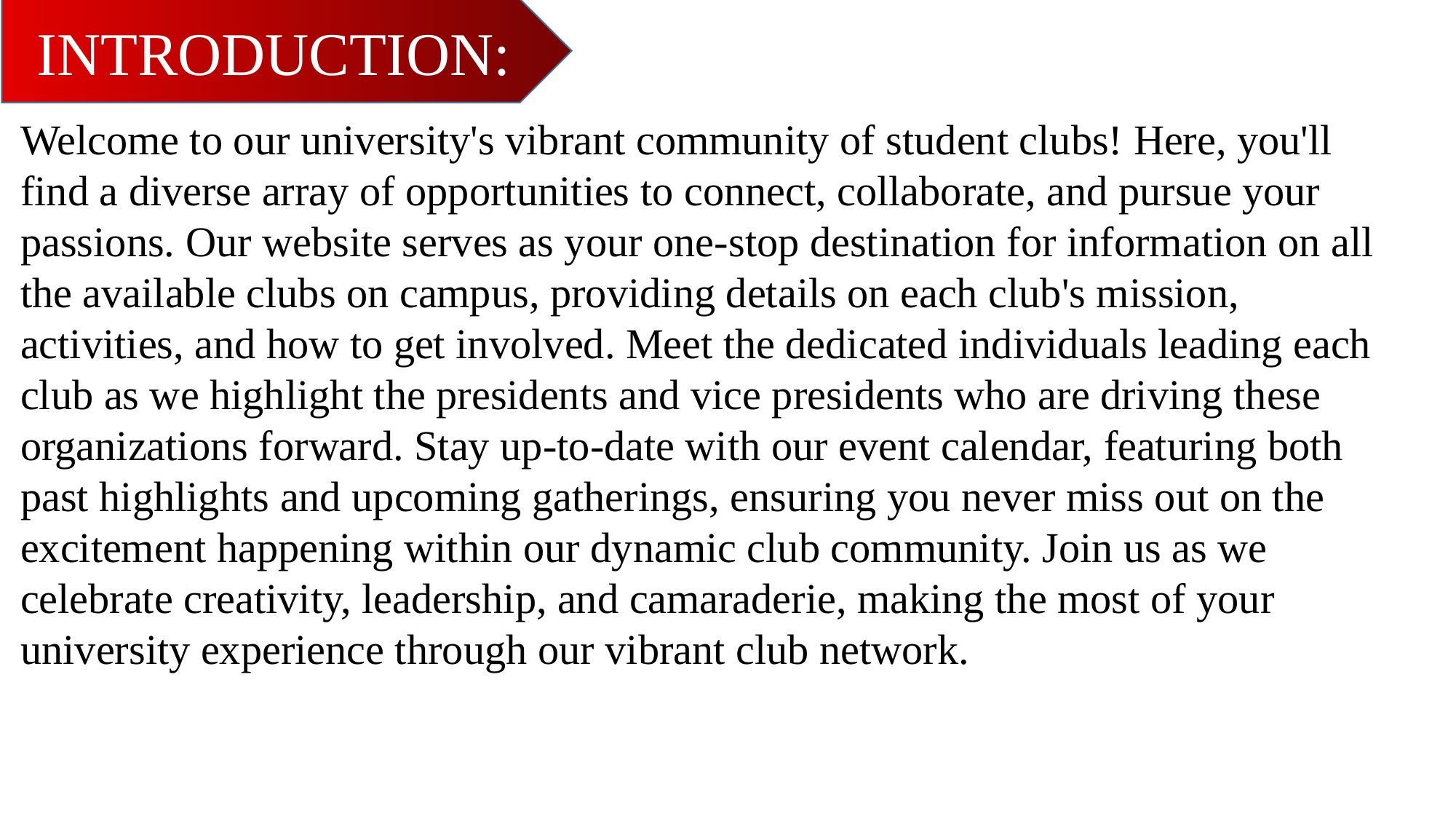

INTRODUCTION:
Welcome to our university's vibrant community of student clubs! Here, you'll find a diverse array of opportunities to connect, collaborate, and pursue your passions. Our website serves as your one-stop destination for information on all the available clubs on campus, providing details on each club's mission, activities, and how to get involved. Meet the dedicated individuals leading each club as we highlight the presidents and vice presidents who are driving these organizations forward. Stay up-to-date with our event calendar, featuring both past highlights and upcoming gatherings, ensuring you never miss out on the excitement happening within our dynamic club community. Join us as we celebrate creativity, leadership, and camaraderie, making the most of your university experience through our vibrant club network.